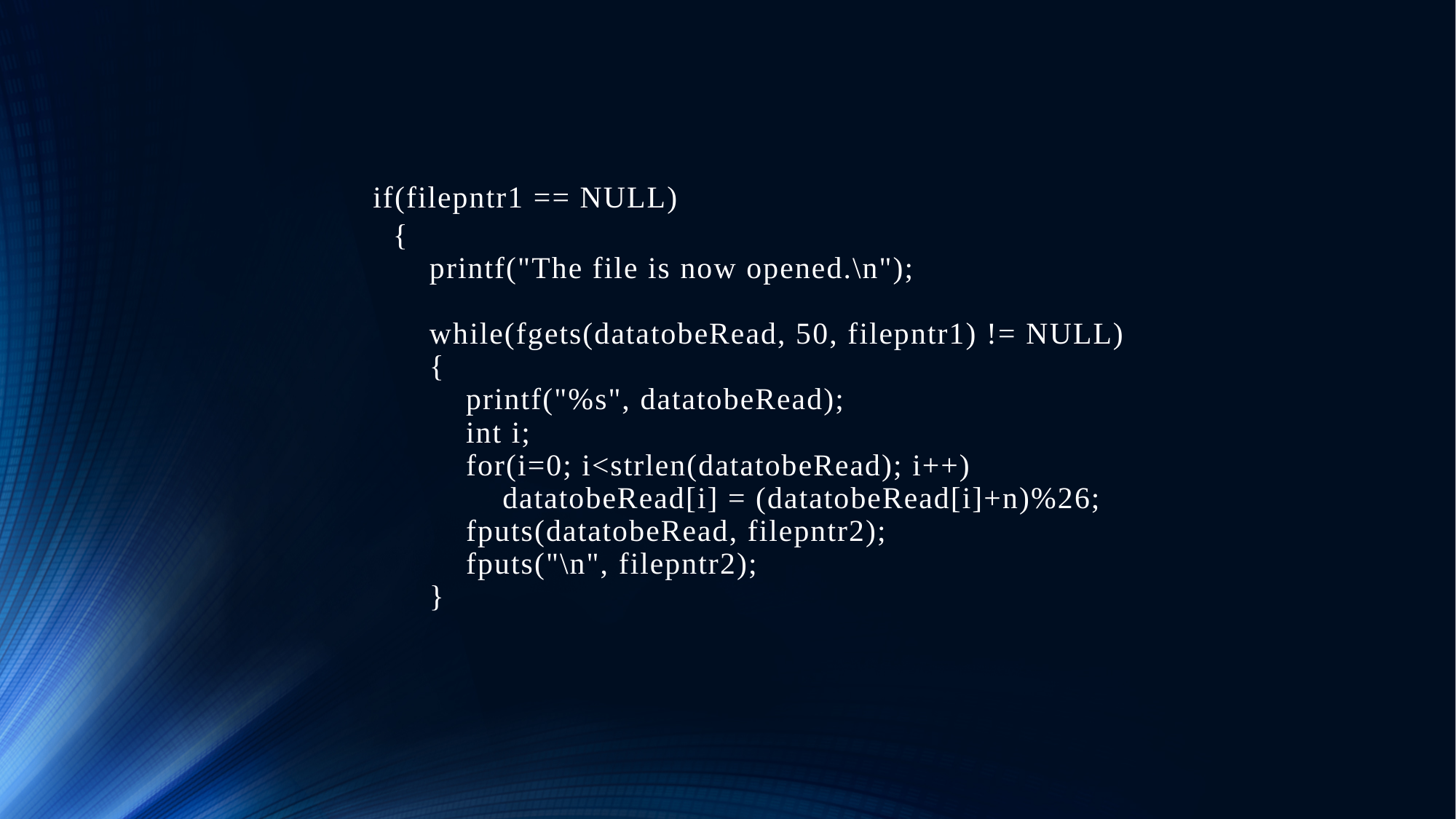

# if(filepntr1 == NULL) { printf("The file is now opened.\n"); while(fgets(datatobeRead, 50, filepntr1) != NULL) { printf("%s", datatobeRead); int i; for(i=0; i<strlen(datatobeRead); i++) datatobeRead[i] = (datatobeRead[i]+n)%26; fputs(datatobeRead, filepntr2); fputs("\n", filepntr2); }